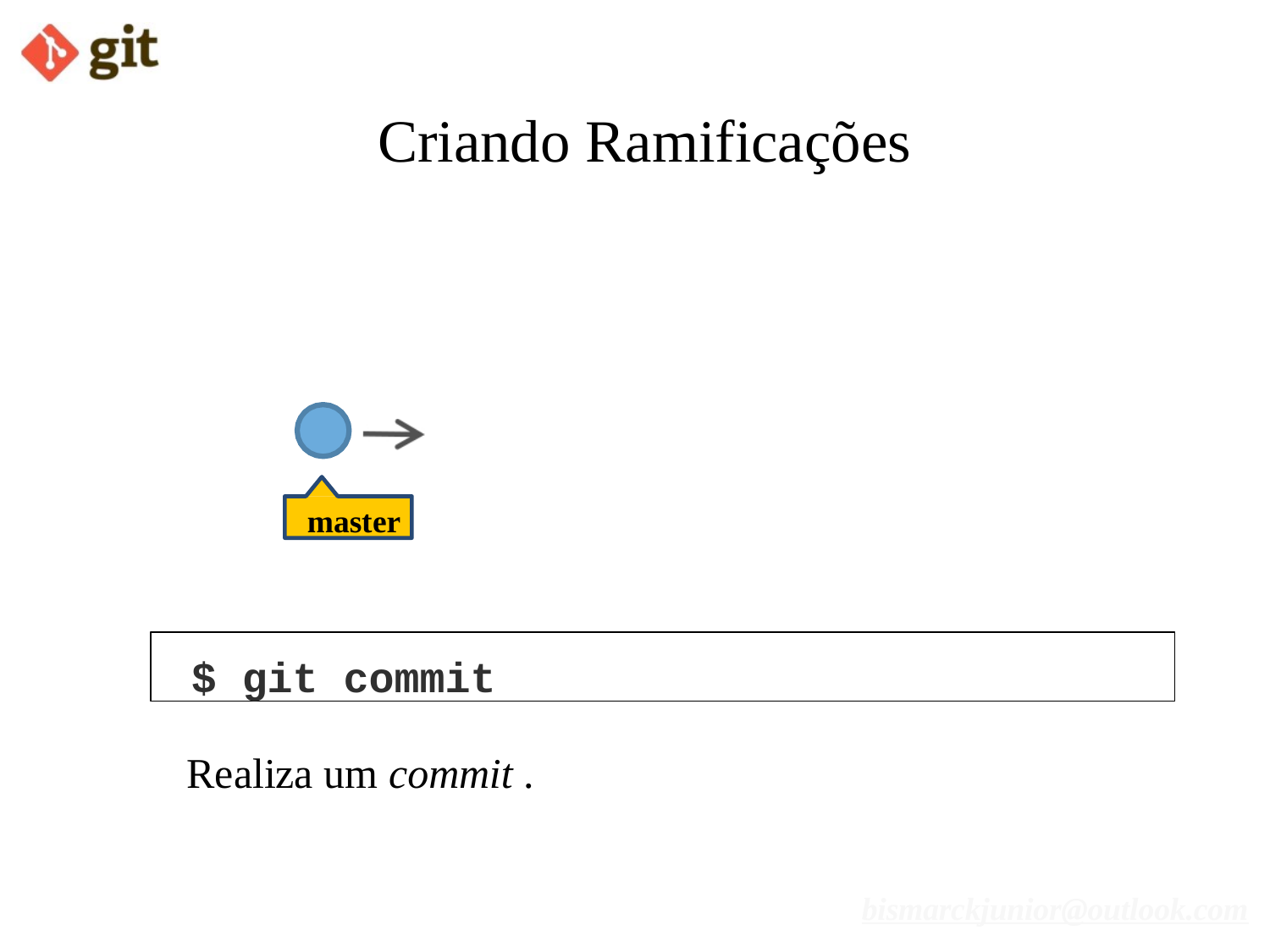

# Criando Ramificações

master
$ git commit
Realiza um commit .
bismarckjunior@outlook.com